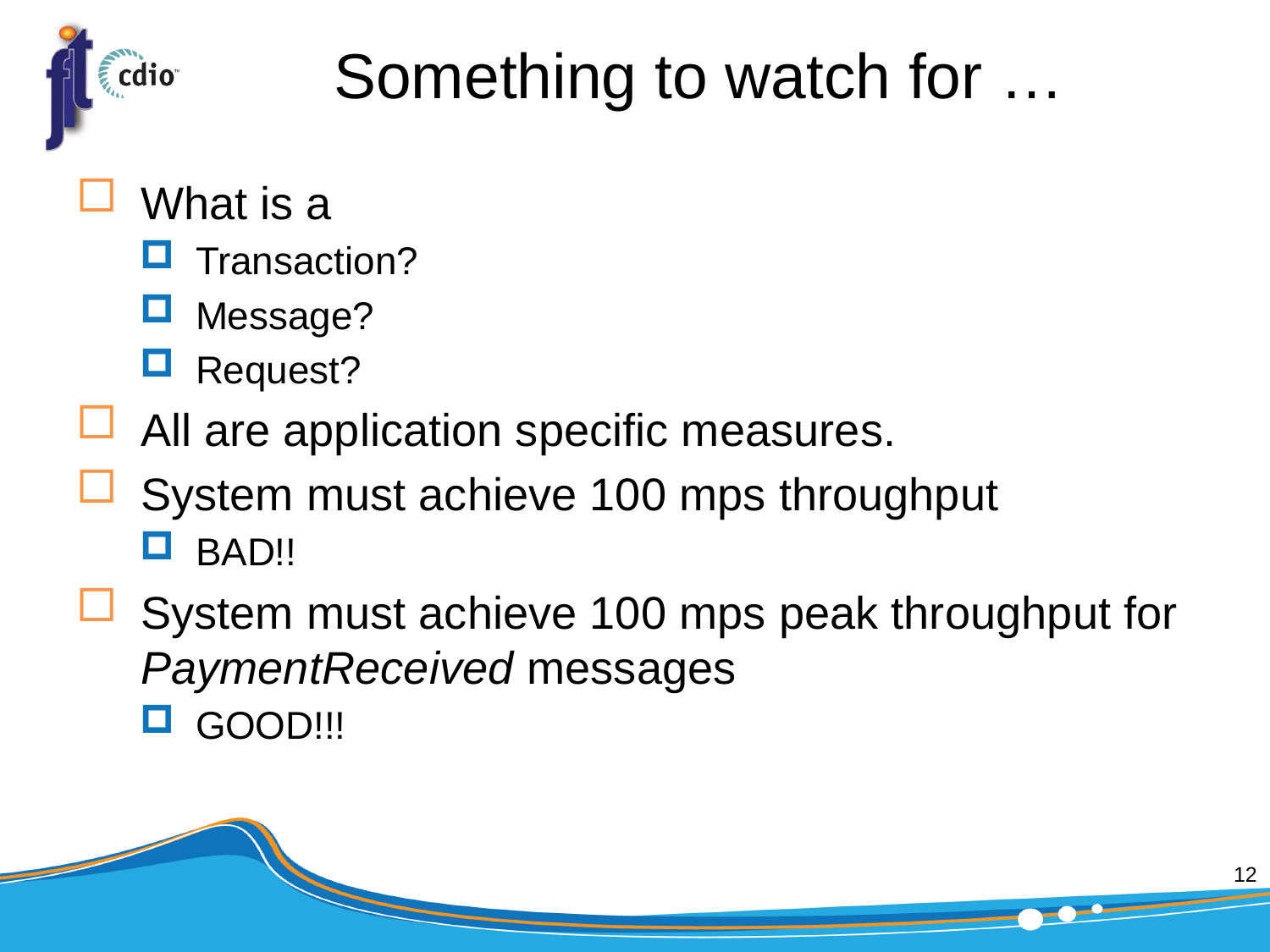

# Something to watch for …
What is a
Transaction?
Message?
Request?
All are application specific measures.
System must achieve 100 mps throughput
BAD!!
System must achieve 100 mps peak throughput for PaymentReceived messages
GOOD!!!
12